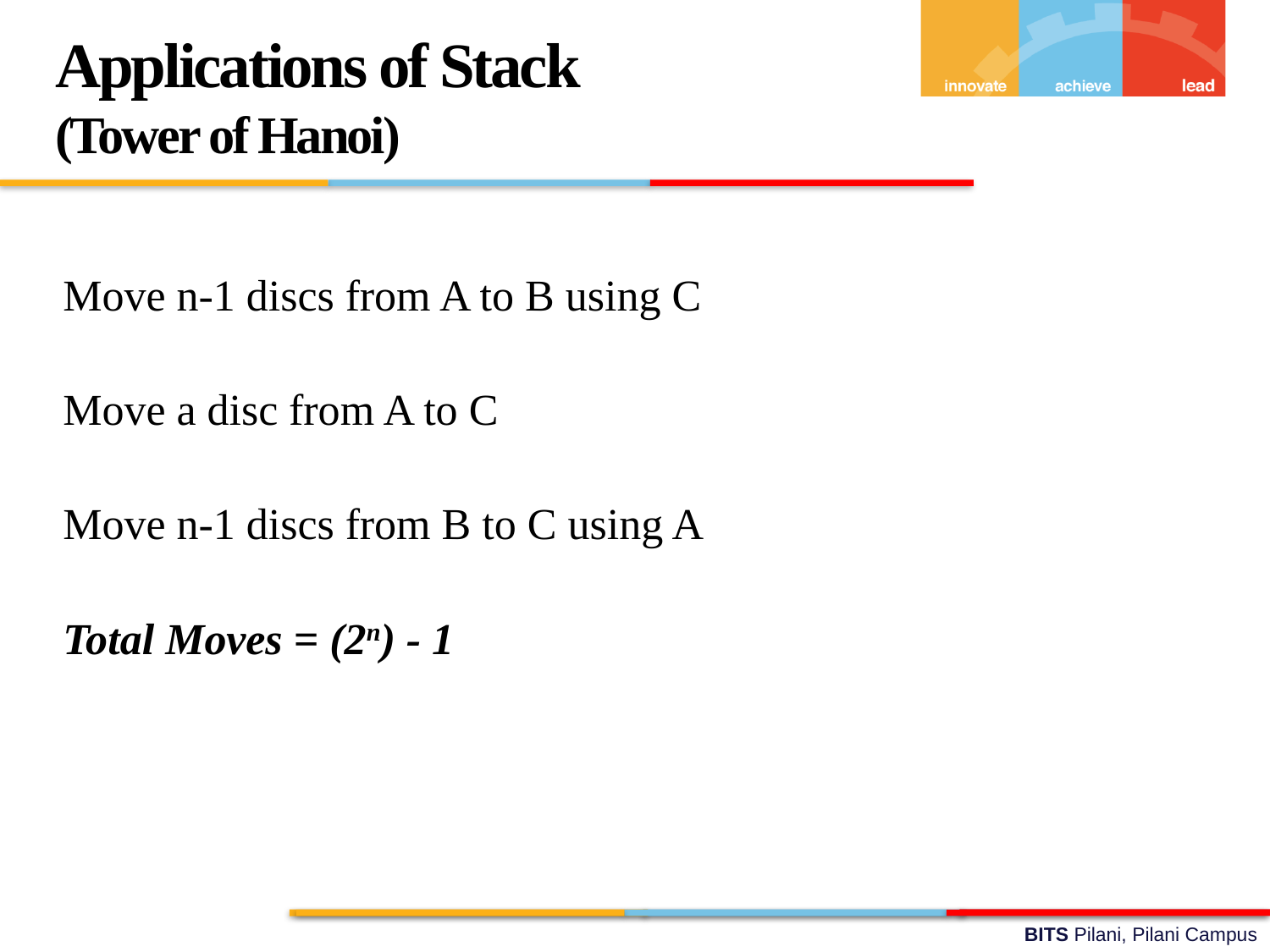

Applications of Stack
(Tower of Hanoi)
Move n-1 discs from A to B using C
Move a disc from A to C
Move n-1 discs from B to C using A
Total Moves = (2n) - 1